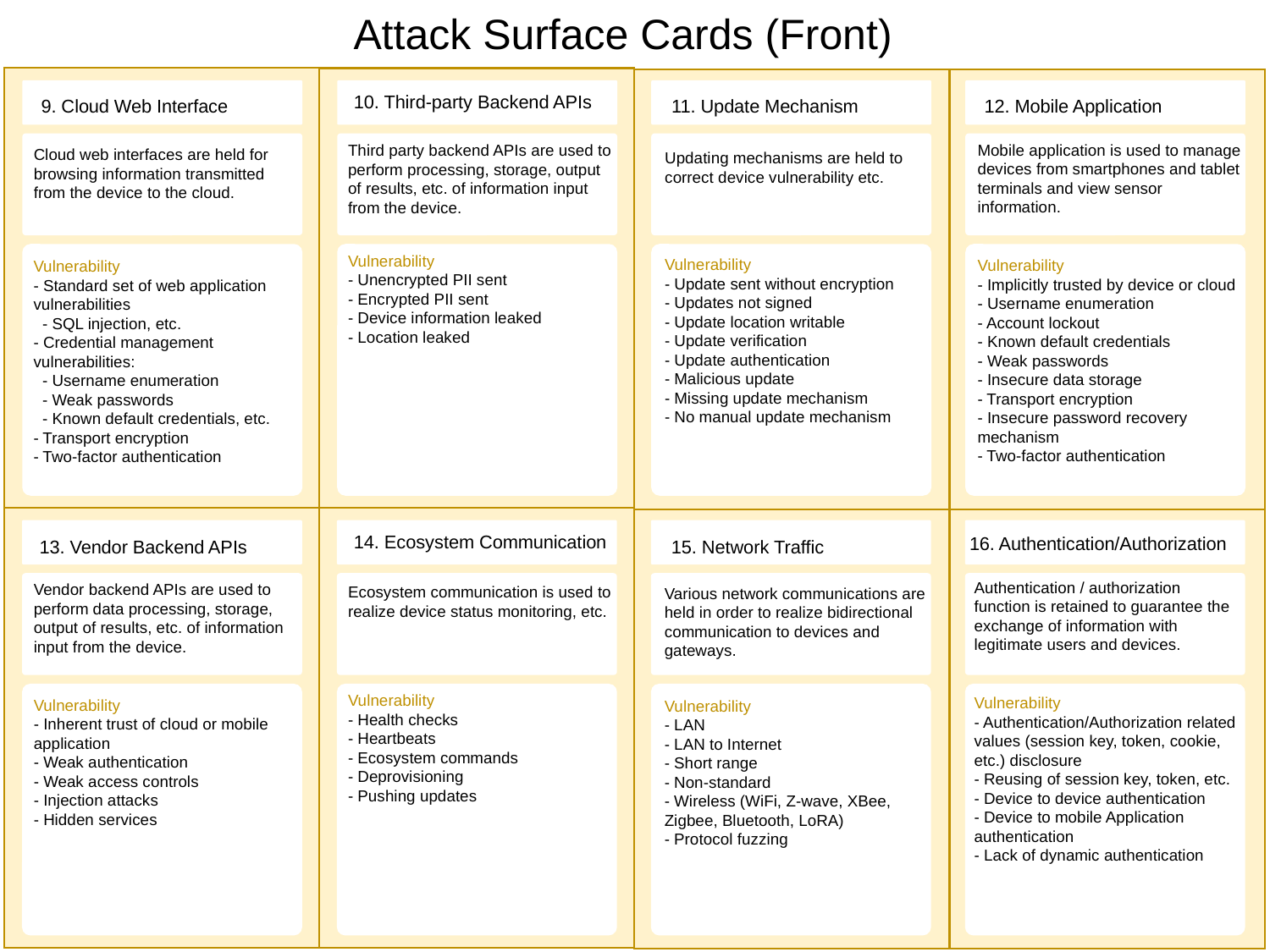

Attack Surface Cards (Front)

10. Third-party Backend APIs
9. Cloud Web Interface
11. Update Mechanism
12. Mobile Application

Mobile application is used to manage devices from smartphones and tablet terminals and view sensor information.
Third party backend APIs are used to perform processing, storage, output of results, etc. of information input from the device.
Cloud web interfaces are held for browsing information transmitted from the device to the cloud.
Updating mechanisms are held to correct device vulnerability etc.

Vulnerability
- Unencrypted PII sent
- Encrypted PII sent
- Device information leaked
- Location leaked
Vulnerability
- Update sent without encryption
- Updates not signed
- Update location writable
- Update verification
- Update authentication
- Malicious update
- Missing update mechanism
- No manual update mechanism
Vulnerability
- Implicitly trusted by device or cloud
- Username enumeration
- Account lockout
- Known default credentials
- Weak passwords
- Insecure data storage
- Transport encryption
- Insecure password recovery mechanism
- Two-factor authentication
Vulnerability
- Standard set of web application vulnerabilities
  - SQL injection, etc.
- Credential management vulnerabilities:
  - Username enumeration
  - Weak passwords
  - Known default credentials, etc.
- Transport encryption
- Two-factor authentication

14. Ecosystem Communication
16. Authentication/Authorization
13. Vendor Backend APIs
15. Network Traffic
Authentication / authorization function is retained to guarantee the exchange of information with legitimate users and devices.

Vendor backend APIs are used to perform data processing, storage, output of results, etc. of information input from the device.
Ecosystem communication is used to realize device status monitoring, etc.
Various network communications are held in order to realize bidirectional communication to devices and gateways.

Vulnerability
- Health checks
- Heartbeats
- Ecosystem commands
- Deprovisioning
- Pushing updates
Vulnerability
- Authentication/Authorization related values (session key, token, cookie, etc.) disclosure
- Reusing of session key, token, etc.
- Device to device authentication
- Device to mobile Application authentication
- Lack of dynamic authentication

Vulnerability
- Inherent trust of cloud or mobile application
- Weak authentication
- Weak access controls
- Injection attacks
- Hidden services
Vulnerability
- LAN
- LAN to Internet
- Short range
- Non-standard
- Wireless (WiFi, Z-wave, XBee, Zigbee, Bluetooth, LoRA)
- Protocol fuzzing